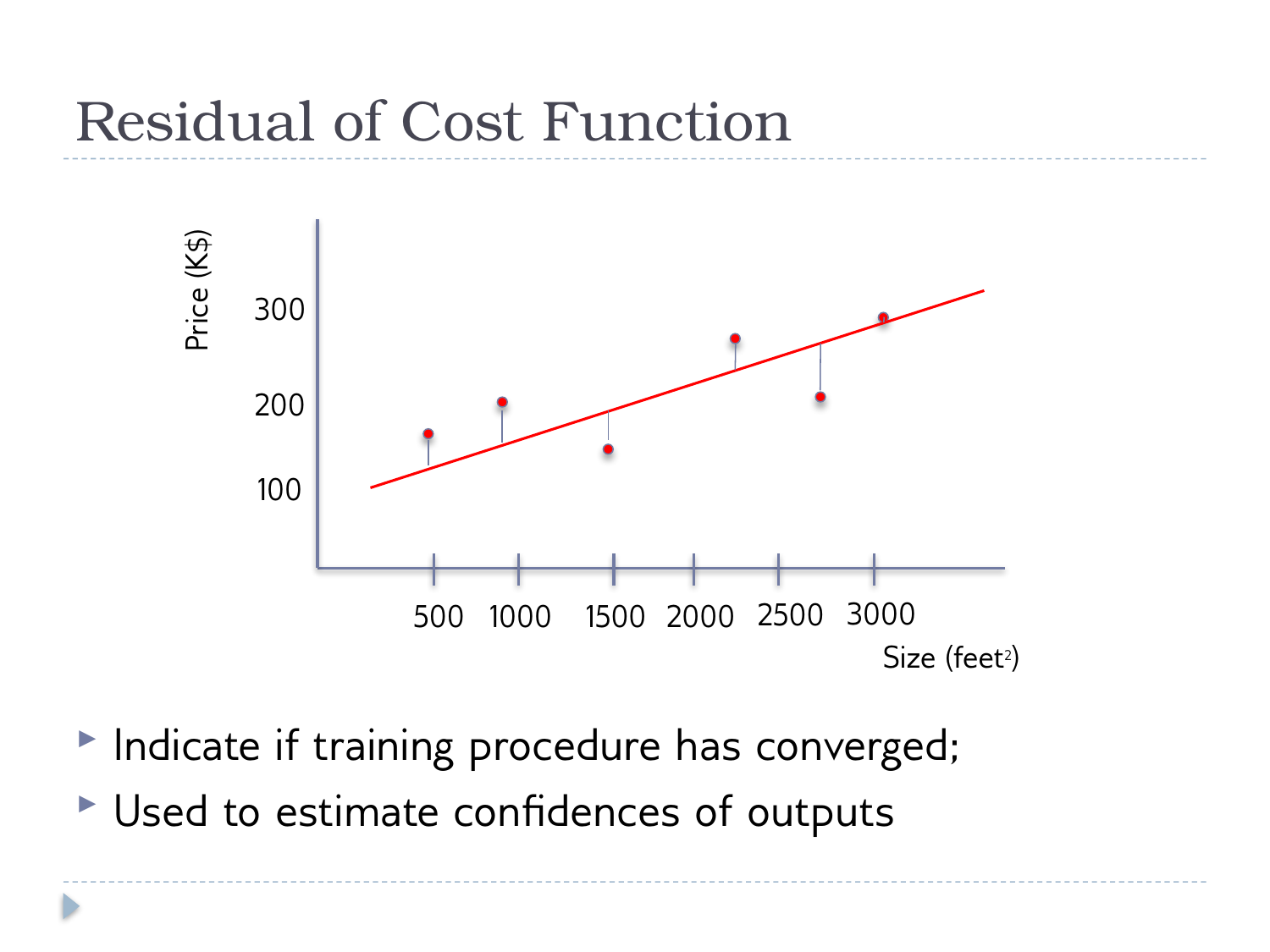

# Residual of Cost Function
Price (K$)
300
200
100
3000
2500
500
1000
1500
2000

Size (feet2)
Indicate if training procedure has converged;
Used to estimate confidences of outputs